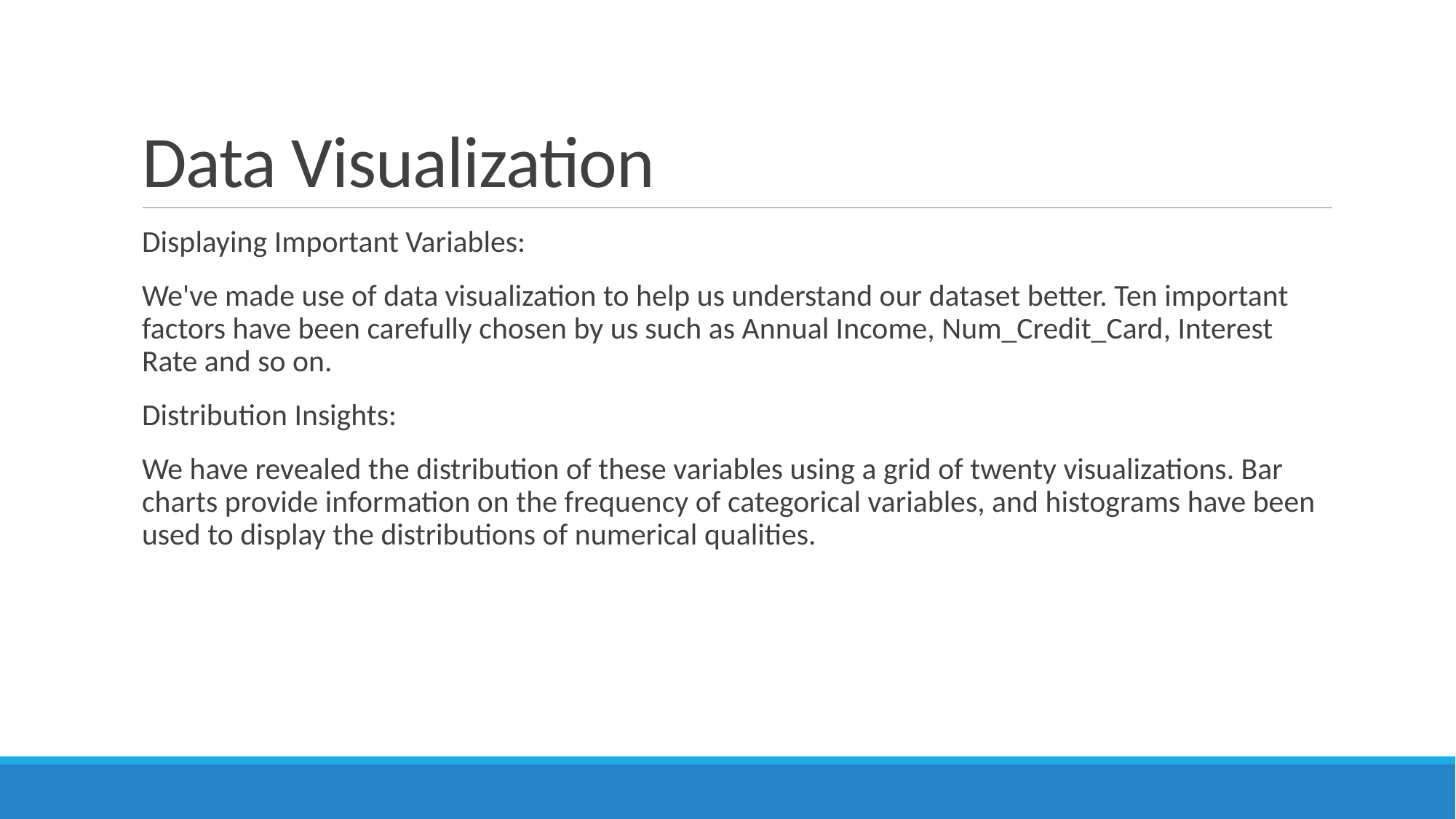

# Data Visualization
Displaying Important Variables:
We've made use of data visualization to help us understand our dataset better. Ten important factors have been carefully chosen by us such as Annual Income, Num_Credit_Card, Interest Rate and so on.
Distribution Insights:
We have revealed the distribution of these variables using a grid of twenty visualizations. Bar charts provide information on the frequency of categorical variables, and histograms have been used to display the distributions of numerical qualities.